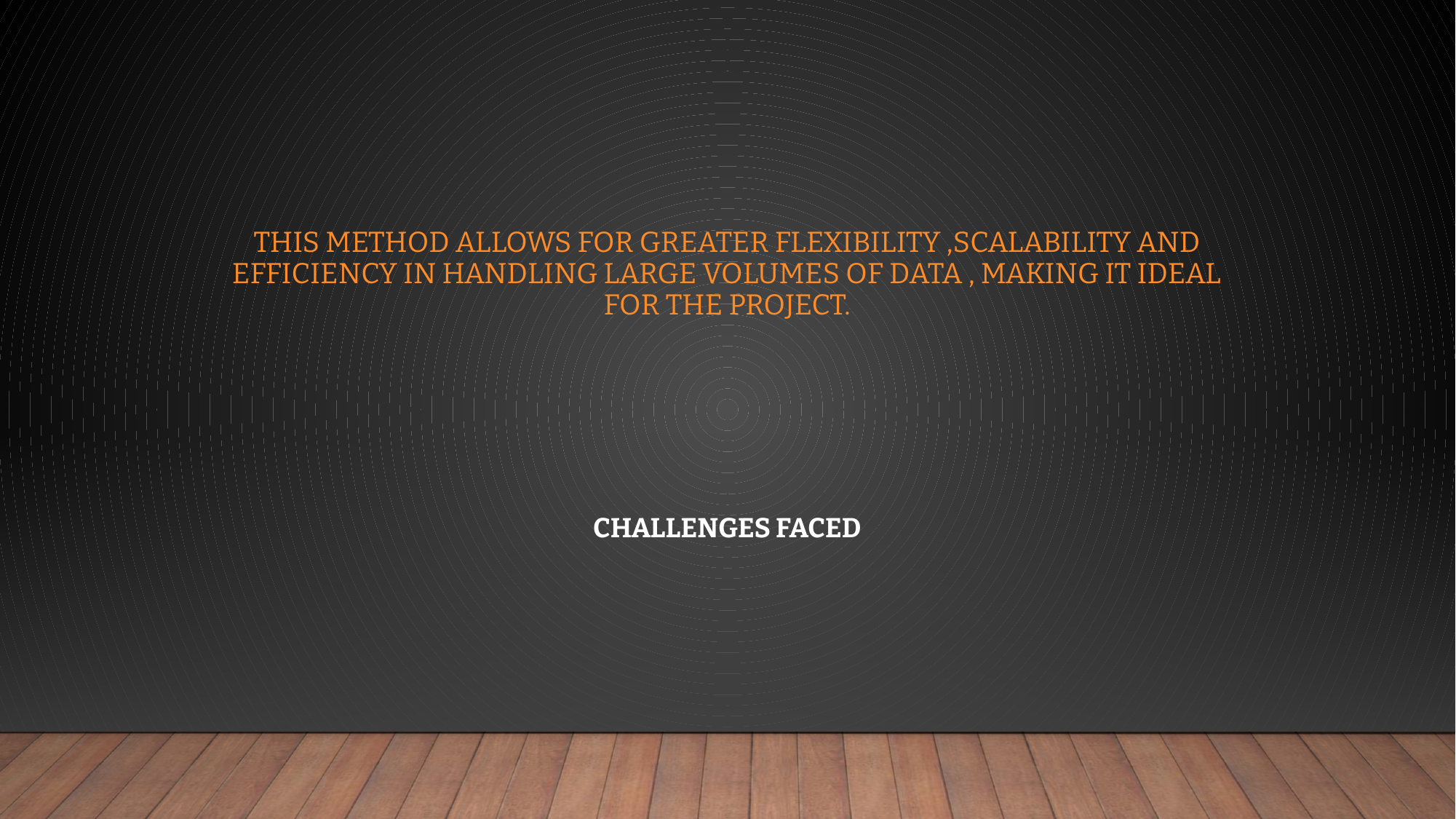

# This method allows for greater flexibility ,scalability and efficiency in handling large volumes of data , making it ideal for the project.

Challenges Faced